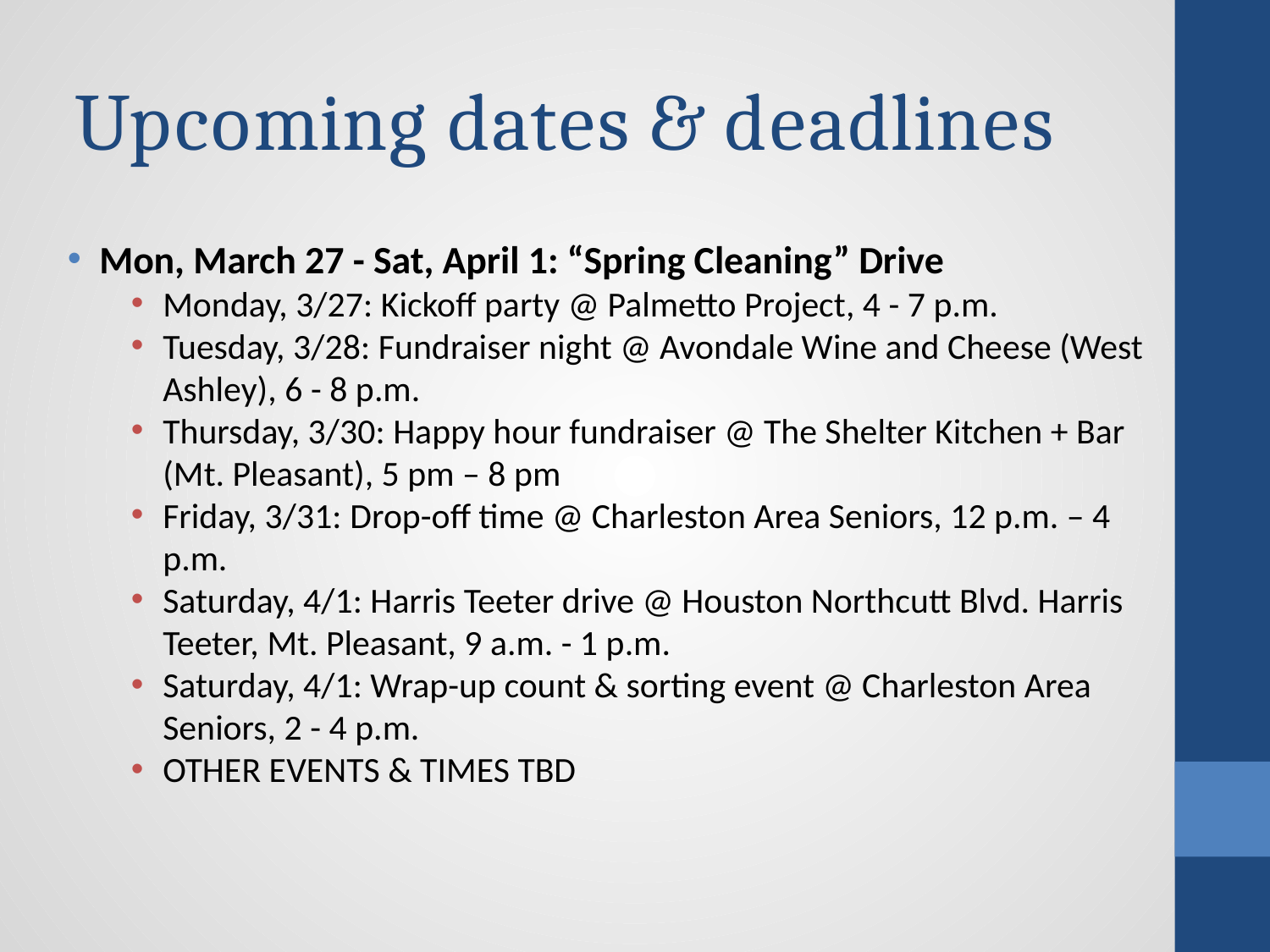

# Upcoming dates & deadlines
Mon, March 27 - Sat, April 1: “Spring Cleaning” Drive
Monday, 3/27: Kickoff party @ Palmetto Project, 4 - 7 p.m.
Tuesday, 3/28: Fundraiser night @ Avondale Wine and Cheese (West Ashley), 6 - 8 p.m.
Thursday, 3/30: Happy hour fundraiser @ The Shelter Kitchen + Bar (Mt. Pleasant), 5 pm – 8 pm
Friday, 3/31: Drop-off time @ Charleston Area Seniors, 12 p.m. – 4 p.m.
Saturday, 4/1: Harris Teeter drive @ Houston Northcutt Blvd. Harris Teeter, Mt. Pleasant, 9 a.m. - 1 p.m.
Saturday, 4/1: Wrap-up count & sorting event @ Charleston Area Seniors, 2 - 4 p.m.
OTHER EVENTS & TIMES TBD